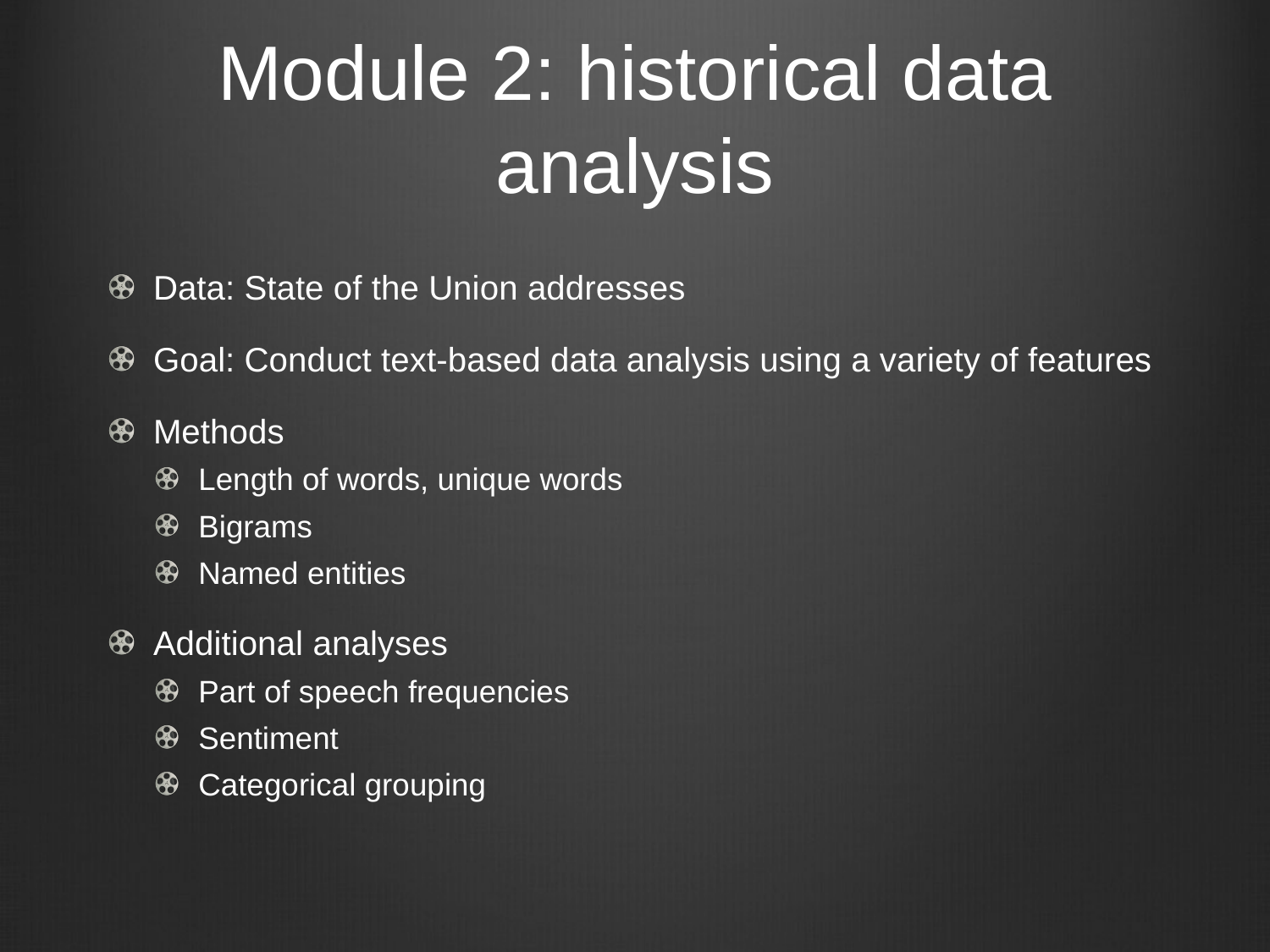

# Module 2: historical data analysis
Data: State of the Union addresses
Goal: Conduct text-based data analysis using a variety of features
Methods
Length of words, unique words
Bigrams
Named entities
Additional analyses
Part of speech frequencies
Sentiment
Categorical grouping